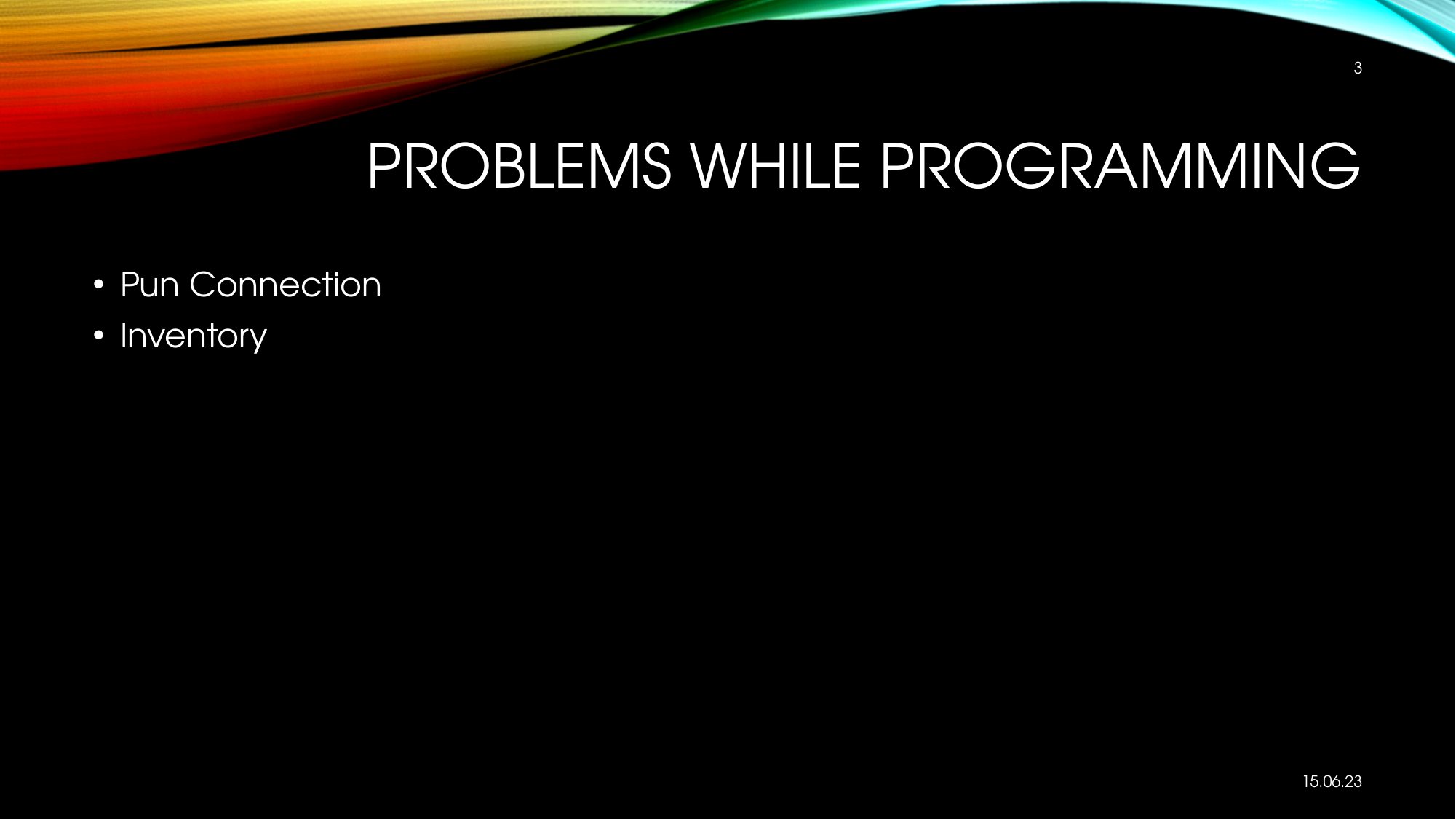

3
# Problems while Programming
Pun Connection
Inventory
15.06.23